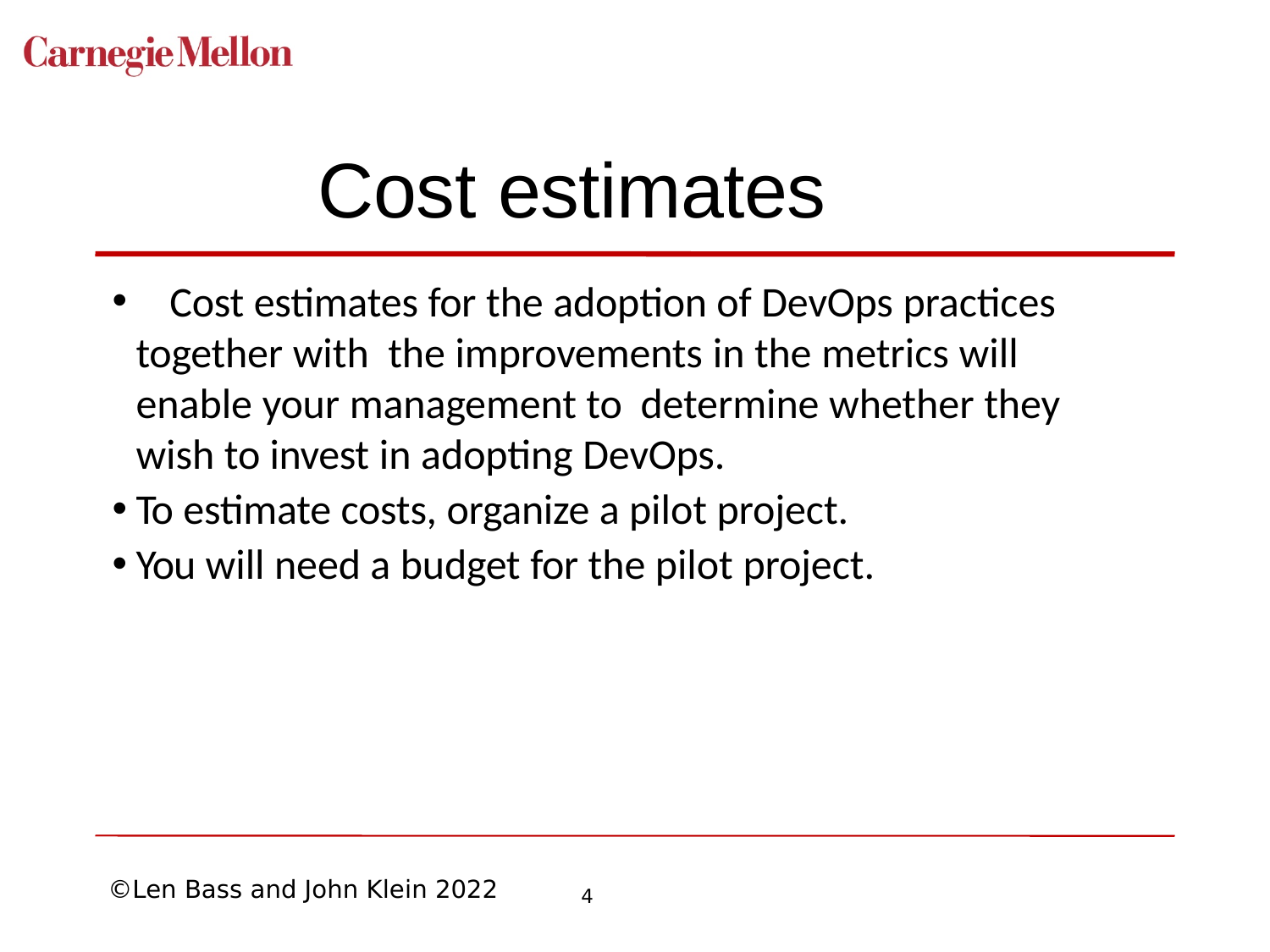

# Cost estimates
	Cost estimates for the adoption of DevOps practices together with  the improvements in the metrics will enable your management to  determine whether they wish to invest in adopting DevOps.
To estimate costs, organize a pilot project.
You will need a budget for the pilot project.

4